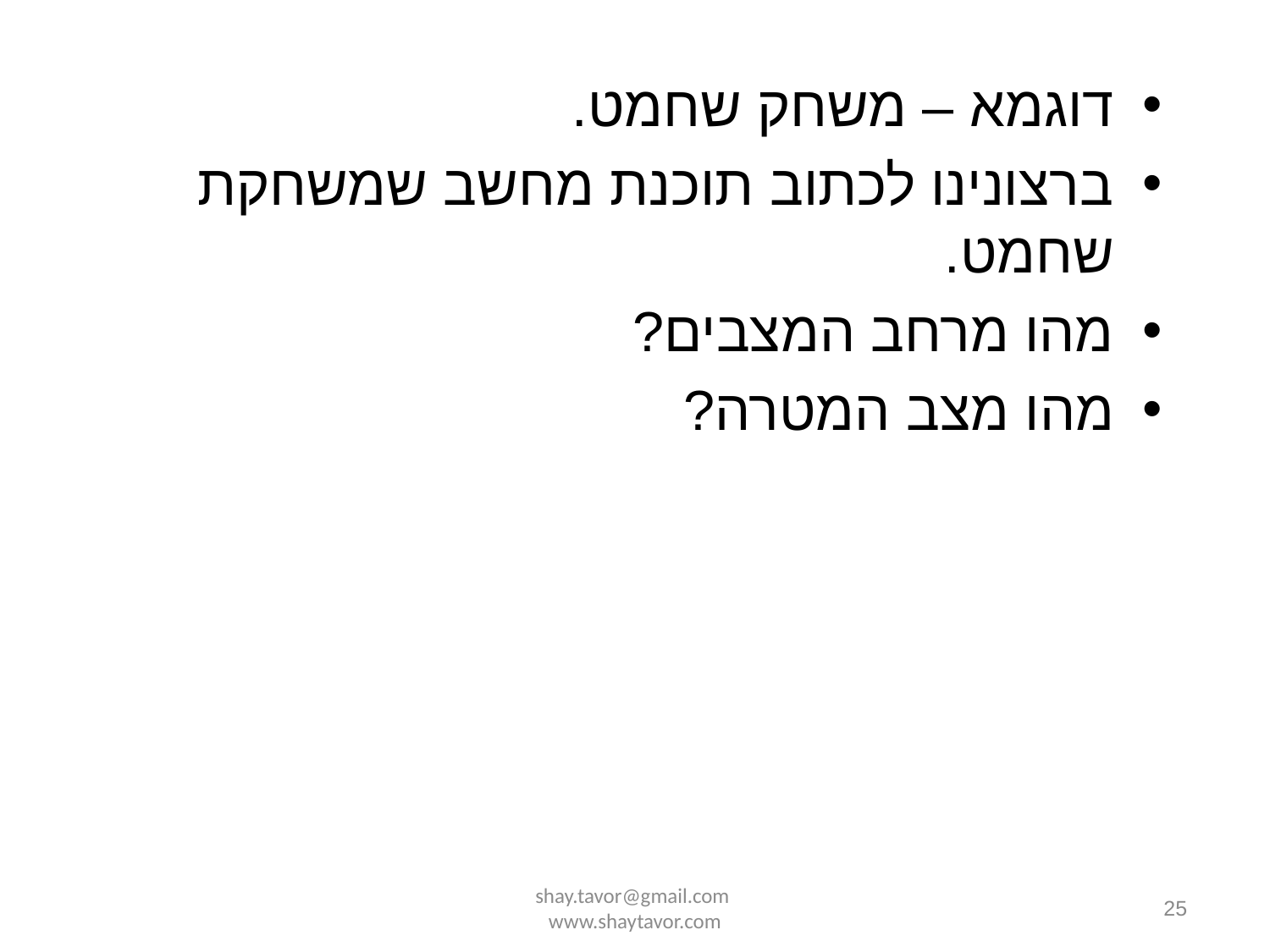

דוגמא – משחק שחמט.
ברצונינו לכתוב תוכנת מחשב שמשחקת שחמט.
מהו מרחב המצבים?
מהו מצב המטרה?
shay.tavor@gmail.com  www.shaytavor.com
25